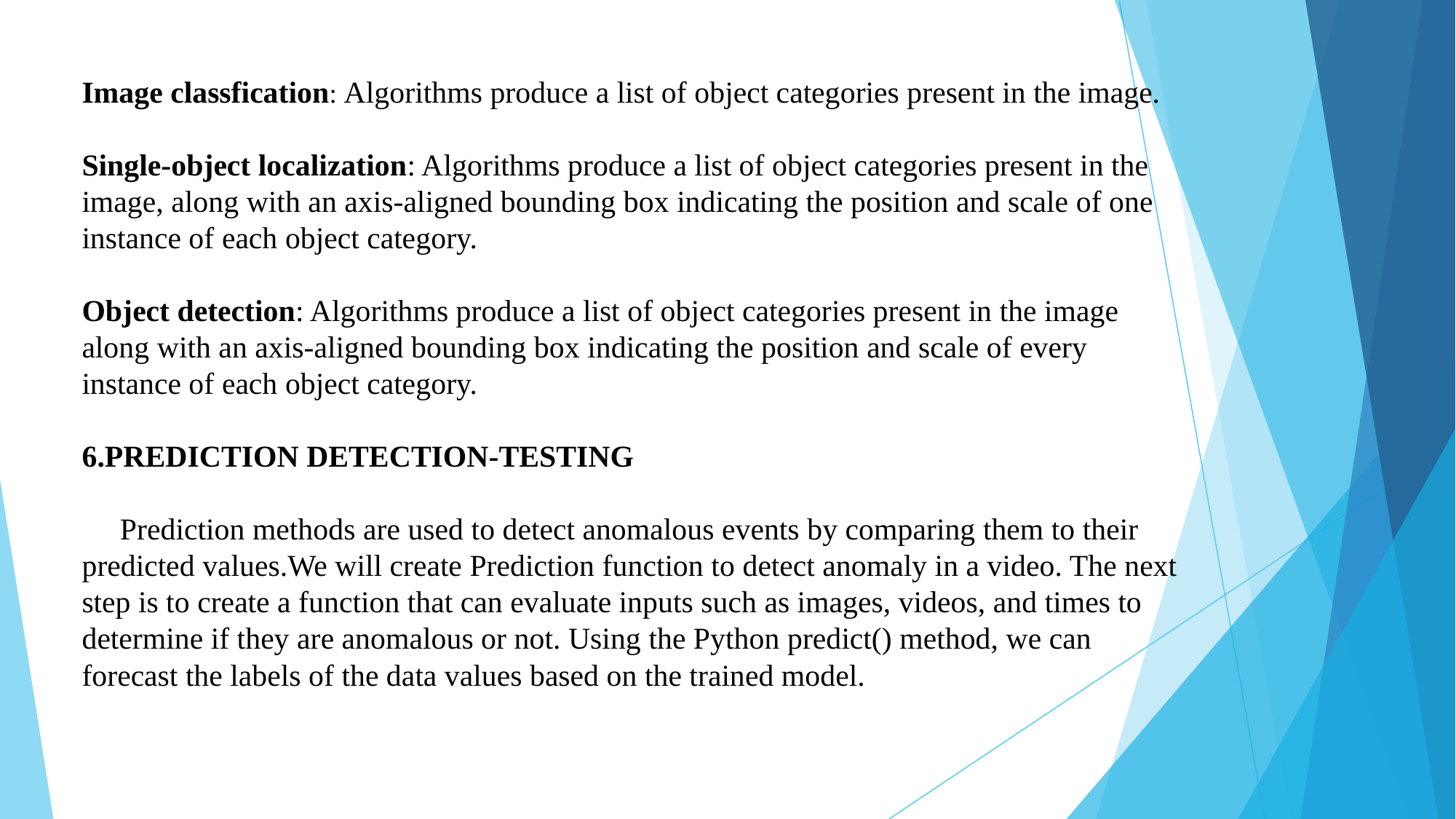

# Image classfication: Algorithms produce a list of object categories present in the image. Single-object localization: Algorithms produce a list of object categories present in the image, along with an axis-aligned bounding box indicating the position and scale of one instance of each object category. Object detection: Algorithms produce a list of object categories present in the image along with an axis-aligned bounding box indicating the position and scale of every instance of each object category. 6.PREDICTION DETECTION-TESTING   Prediction methods are used to detect anomalous events by comparing them to their predicted values.We will create Prediction function to detect anomaly in a video. The next step is to create a function that can evaluate inputs such as images, videos, and times to determine if they are anomalous or not. Using the Python predict() method, we can forecast the labels of the data values based on the trained model.